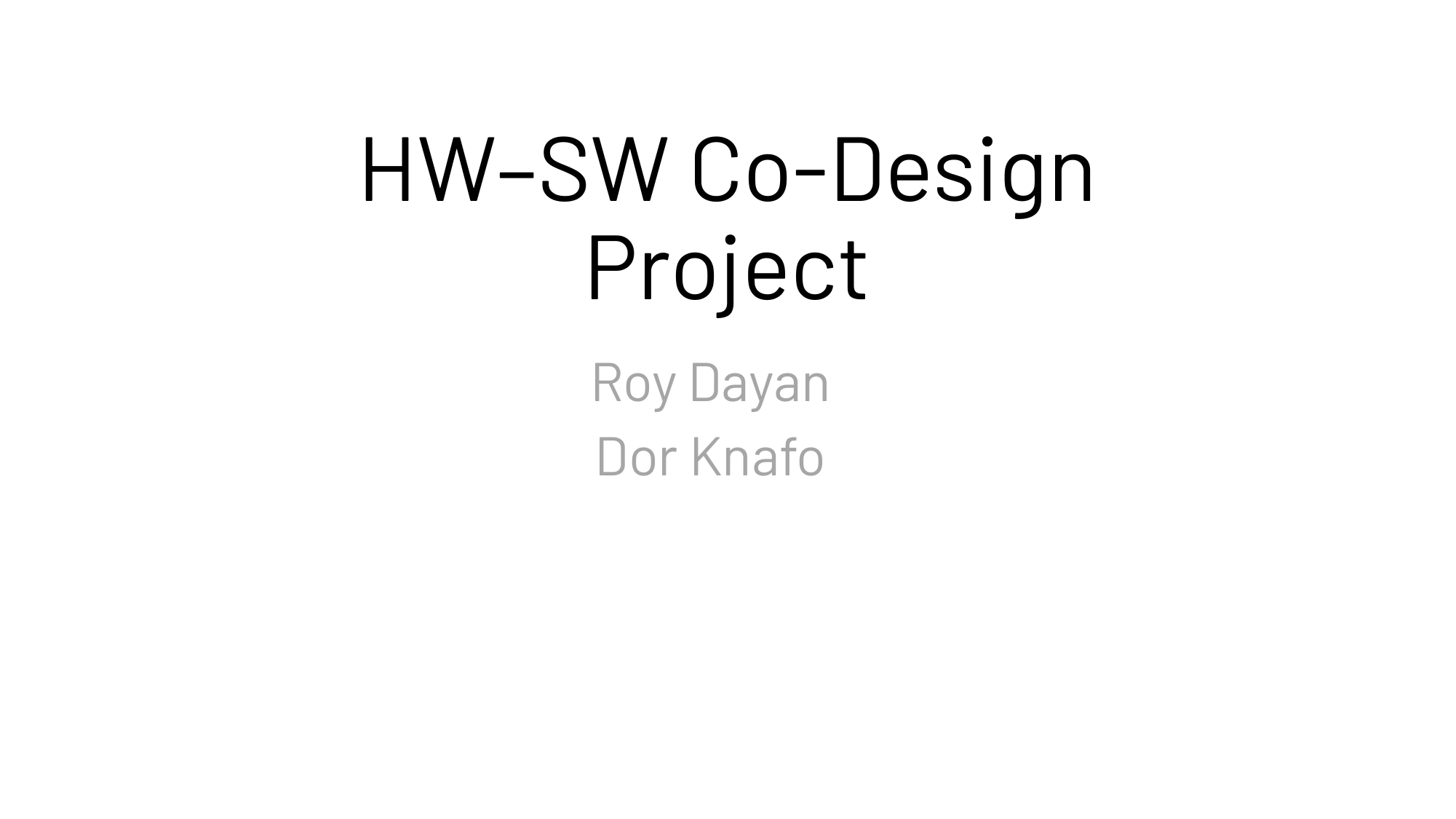

# HW–SW Co‑Design Project
Roy Dayan
Dor Knafo